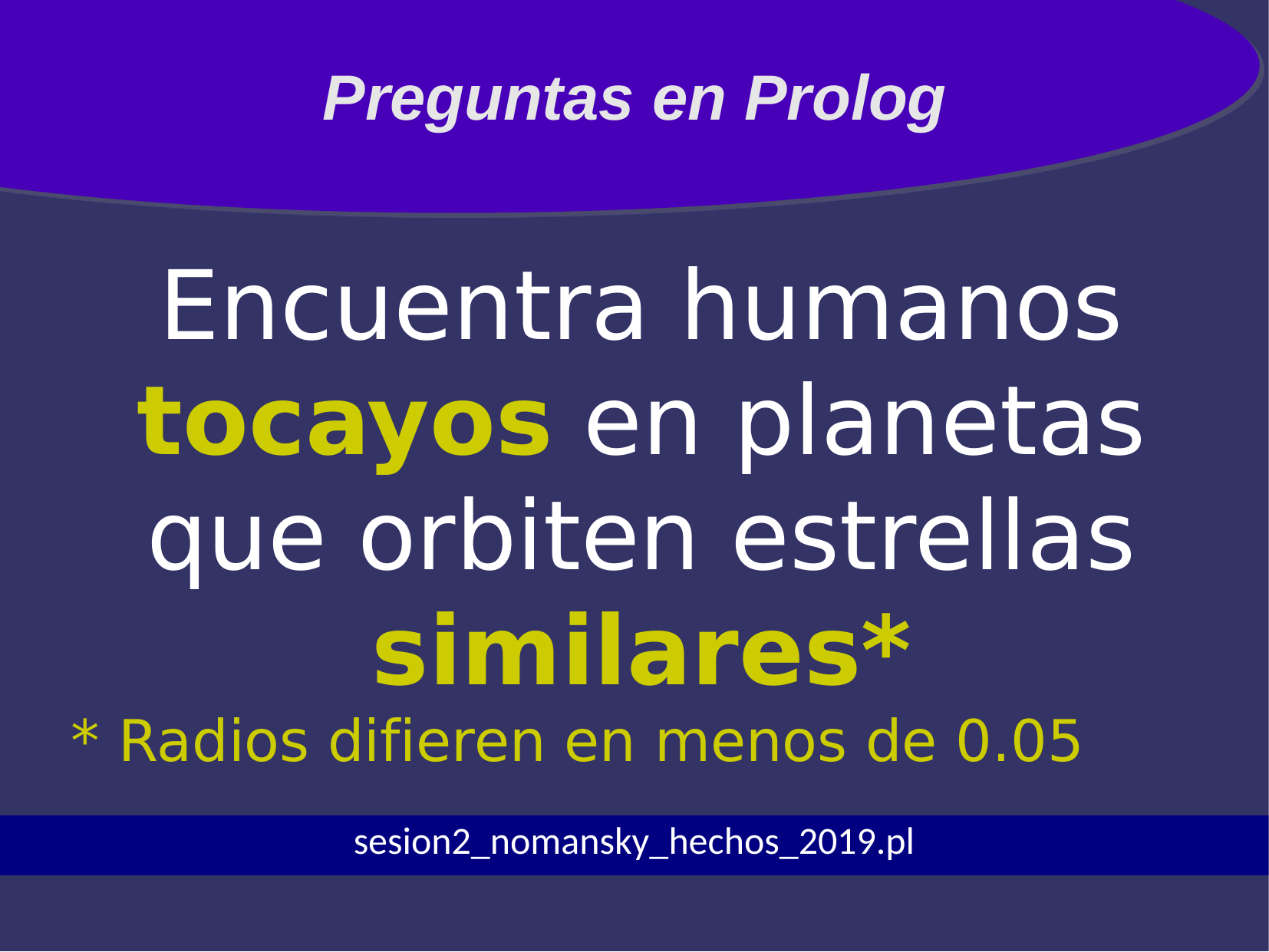

Preguntas en Prolog
Encuentra humanos tocayos en planetas que orbiten estrellas similares*
* Radios difieren en menos de 0.05
sesion2_nomansky_hechos_2019.pl